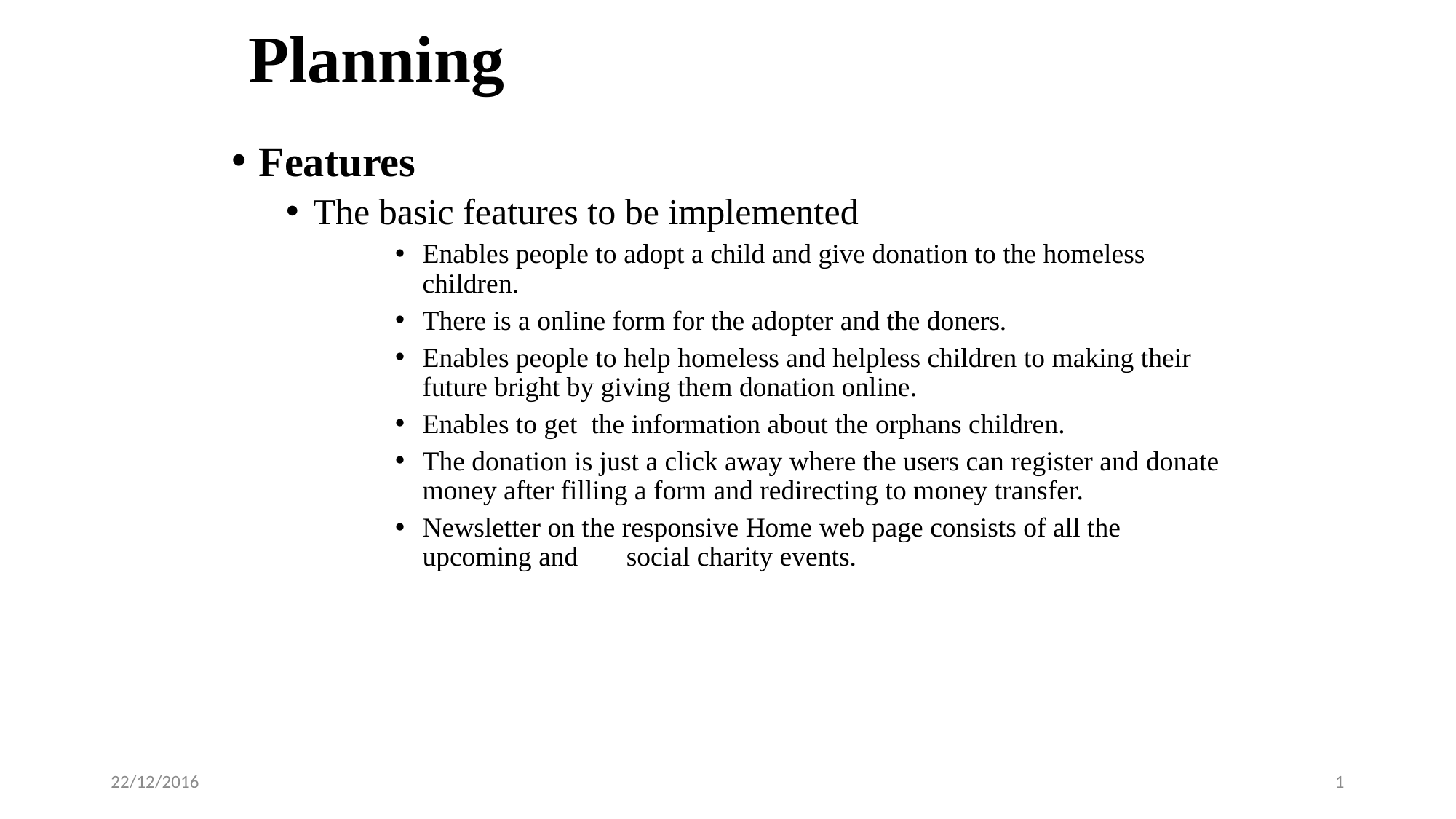

# Planning
Features
The basic features to be implemented
Enables people to adopt a child and give donation to the homeless children.
There is a online form for the adopter and the doners.
Enables people to help homeless and helpless children to making their future bright by giving them donation online.
Enables to get  the information about the orphans children.
The donation is just a click away where the users can register and donate money after filling a form and redirecting to money transfer.
Newsletter on the responsive Home web page consists of all the upcoming and       social charity events.
22/12/2016
1